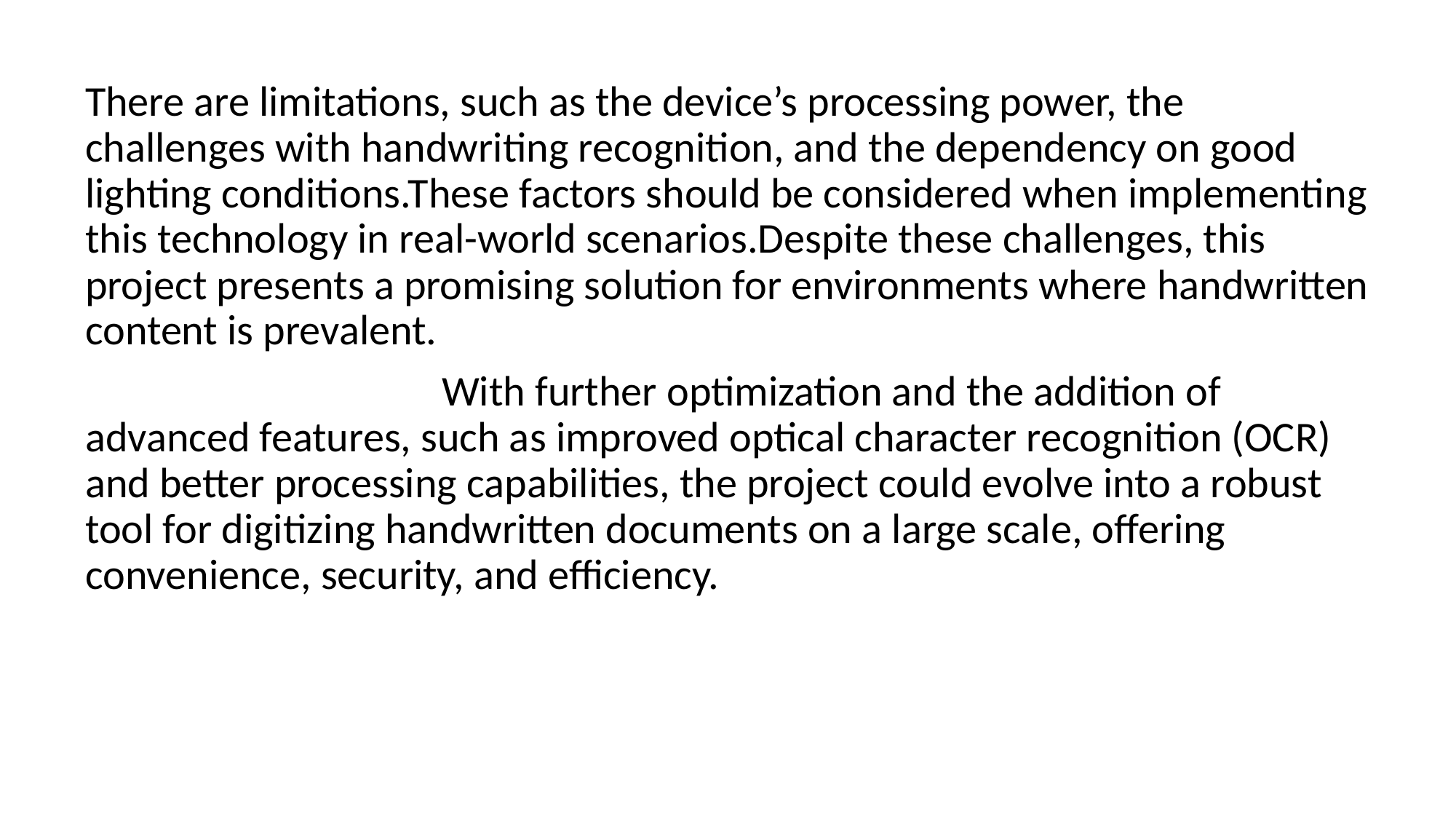

There are limitations, such as the device’s processing power, the challenges with handwriting recognition, and the dependency on good lighting conditions.These factors should be considered when implementing this technology in real-world scenarios.Despite these challenges, this project presents a promising solution for environments where handwritten content is prevalent.
                                     With further optimization and the addition of advanced features, such as improved optical character recognition (OCR) and better processing capabilities, the project could evolve into a robust tool for digitizing handwritten documents on a large scale, offering convenience, security, and efficiency.